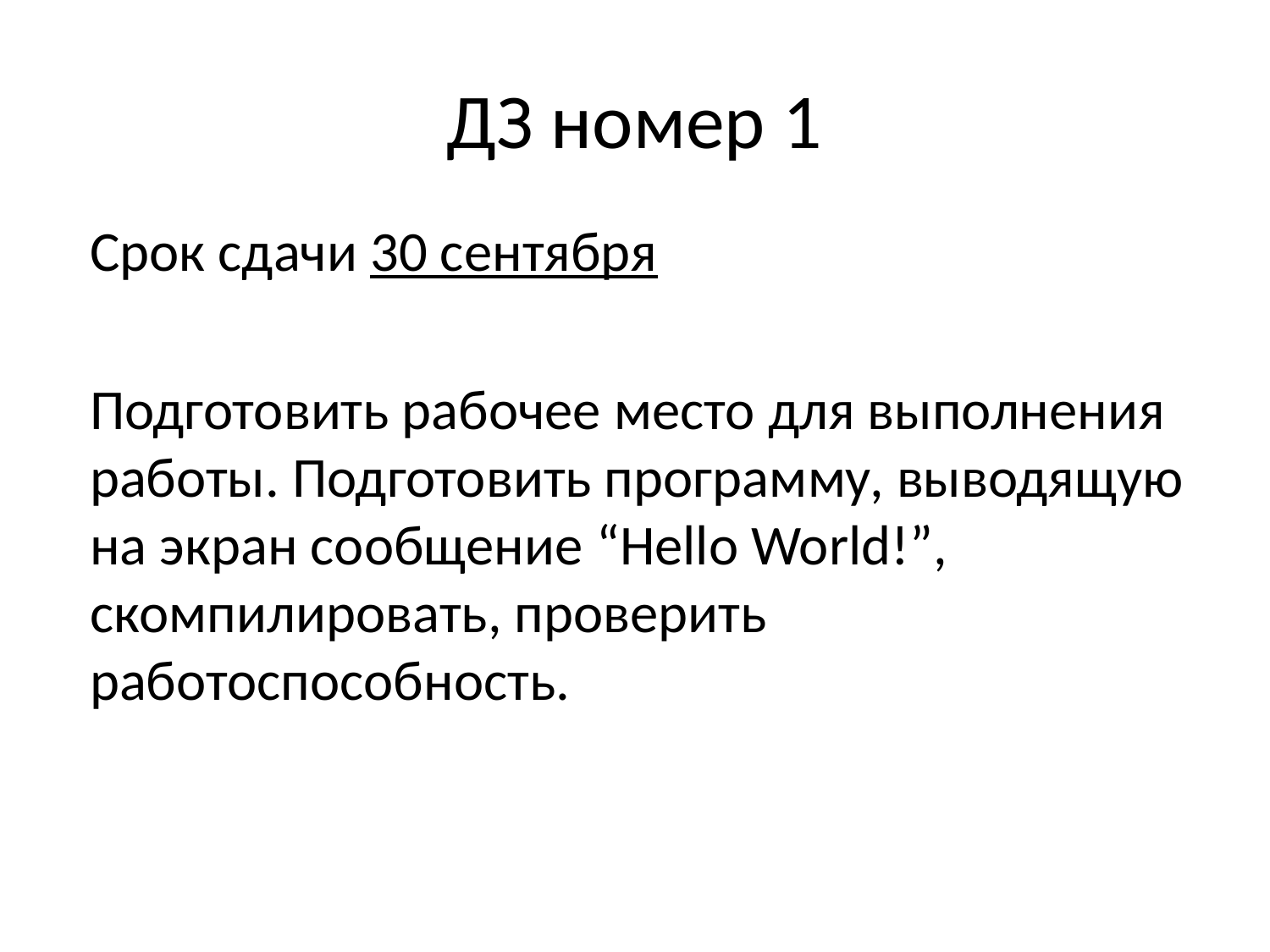

ДЗ номер 1
	Срок сдачи 30 сентября

	Подготовить рабочее место для выполнения работы. Подготовить программу, выводящую на экран сообщение “Hello World!”, скомпилировать, проверить работоспособность.